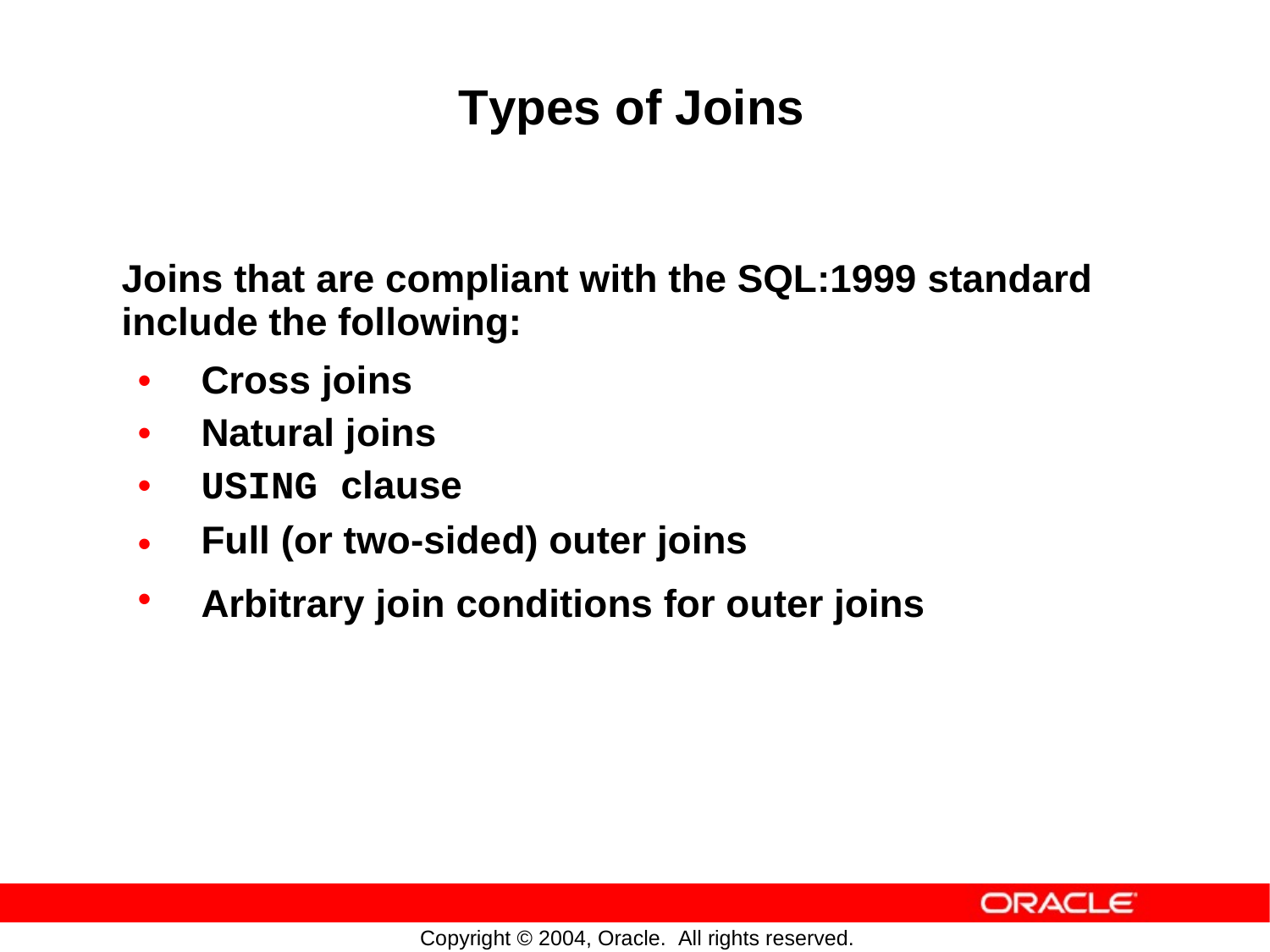

Types of Joins
Joins that are compliant with the SQL:1999
include the following:
standard
•
•
•
•
•
Cross joins
Natural joins
USING clause
Full (or two-sided) outer joins
Arbitrary
join
conditions
for
outer
joins

Copyright © 2004, Oracle.  All rights reserved.